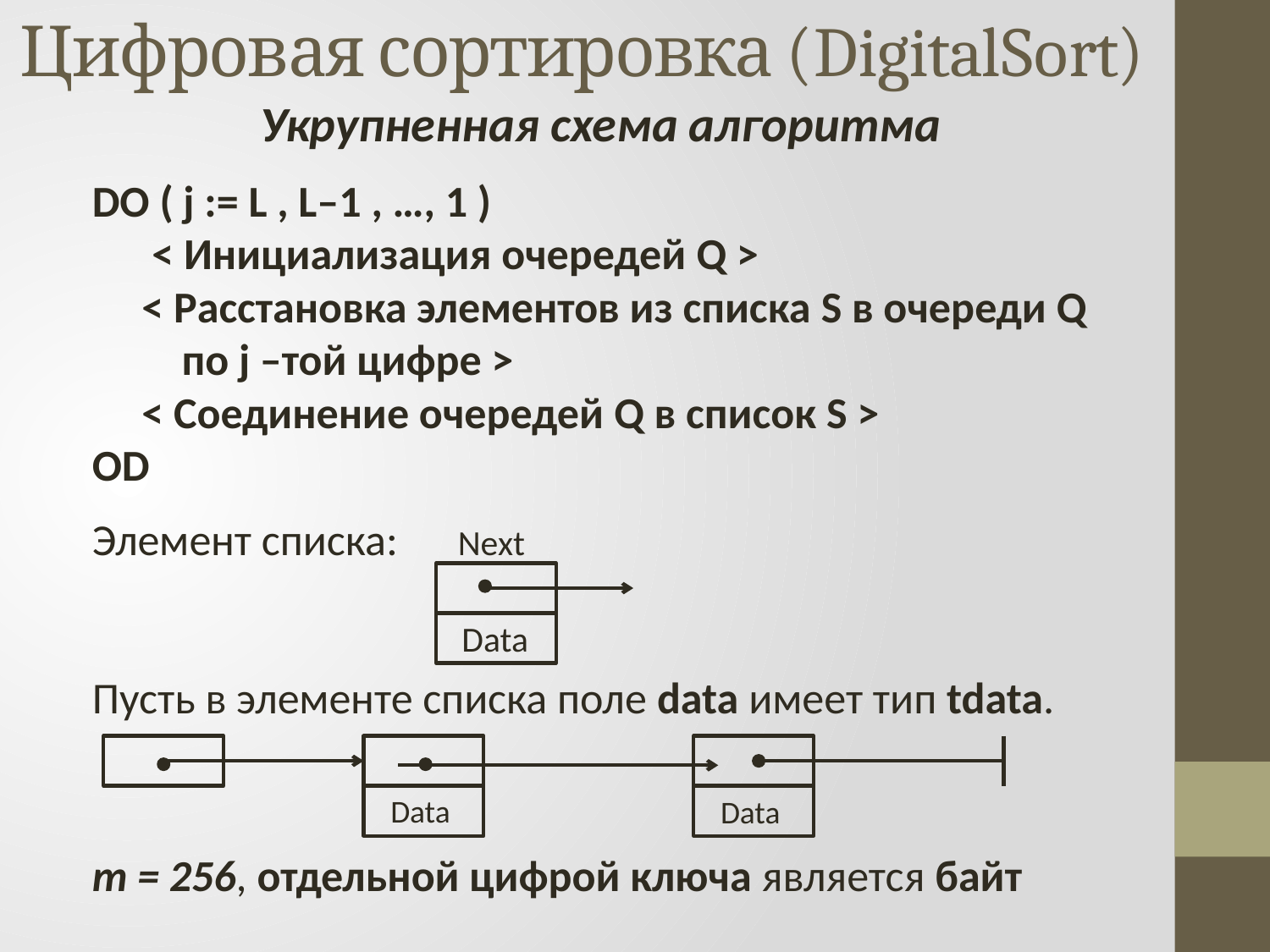

# Цифровая сортировка (DigitalSort)
Укрупненная схема алгоритма
DO ( j := L , L–1 , …, 1 )
      < Инициализация очередей Q >
     < Расстановка элементов из списка S в очереди Q
         по j –той цифре >
     < Соединение очередей Q в список S >
OD
Элемент списка:      Next

Пусть в элементе списка поле data имеет тип tdata.

m = 256, отдельной цифрой ключа является байт

  Data

  Data

  Data